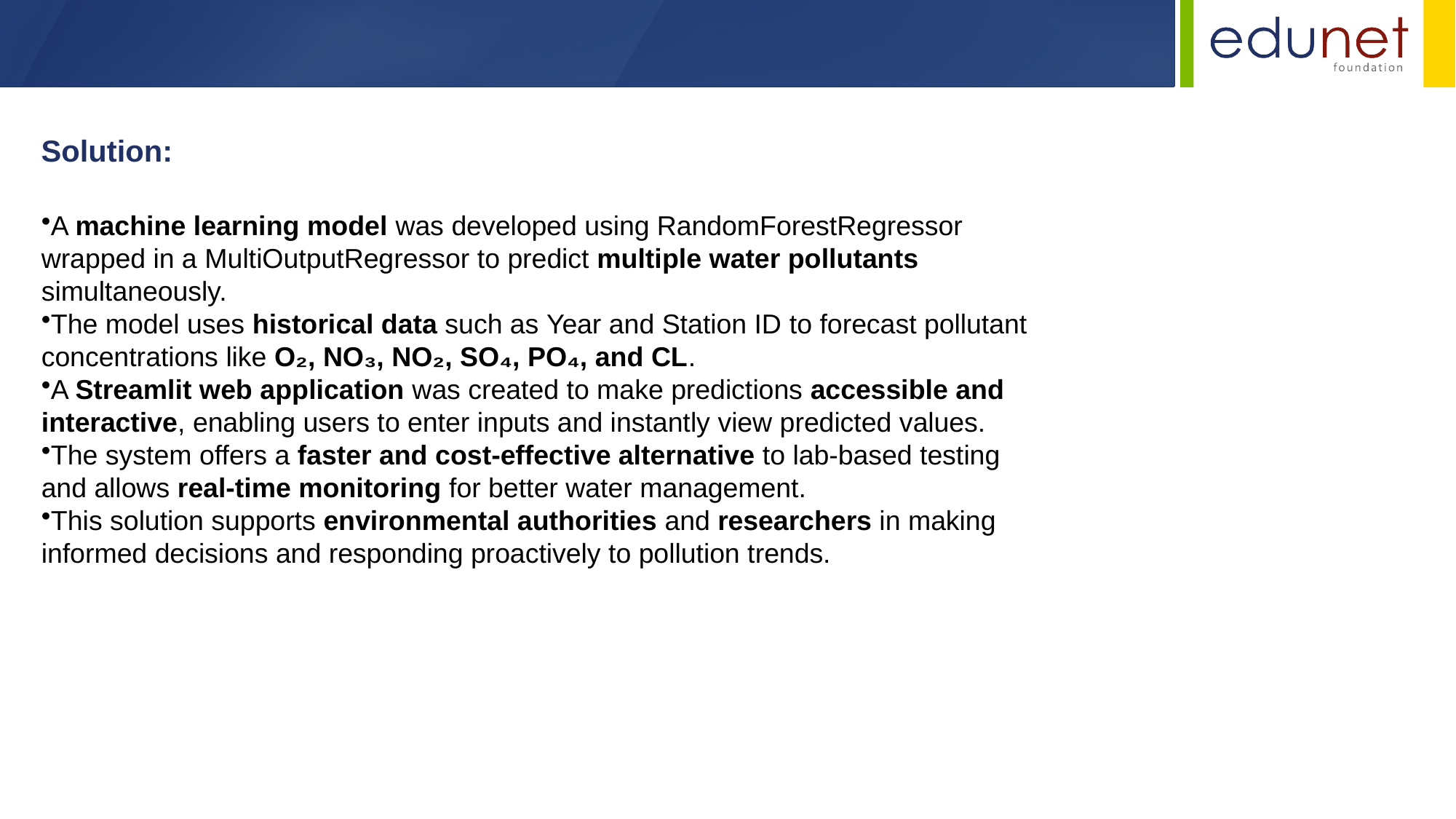

Solution:
A machine learning model was developed using RandomForestRegressor wrapped in a MultiOutputRegressor to predict multiple water pollutants simultaneously.
The model uses historical data such as Year and Station ID to forecast pollutant concentrations like O₂, NO₃, NO₂, SO₄, PO₄, and CL.
A Streamlit web application was created to make predictions accessible and interactive, enabling users to enter inputs and instantly view predicted values.
The system offers a faster and cost-effective alternative to lab-based testing and allows real-time monitoring for better water management.
This solution supports environmental authorities and researchers in making informed decisions and responding proactively to pollution trends.